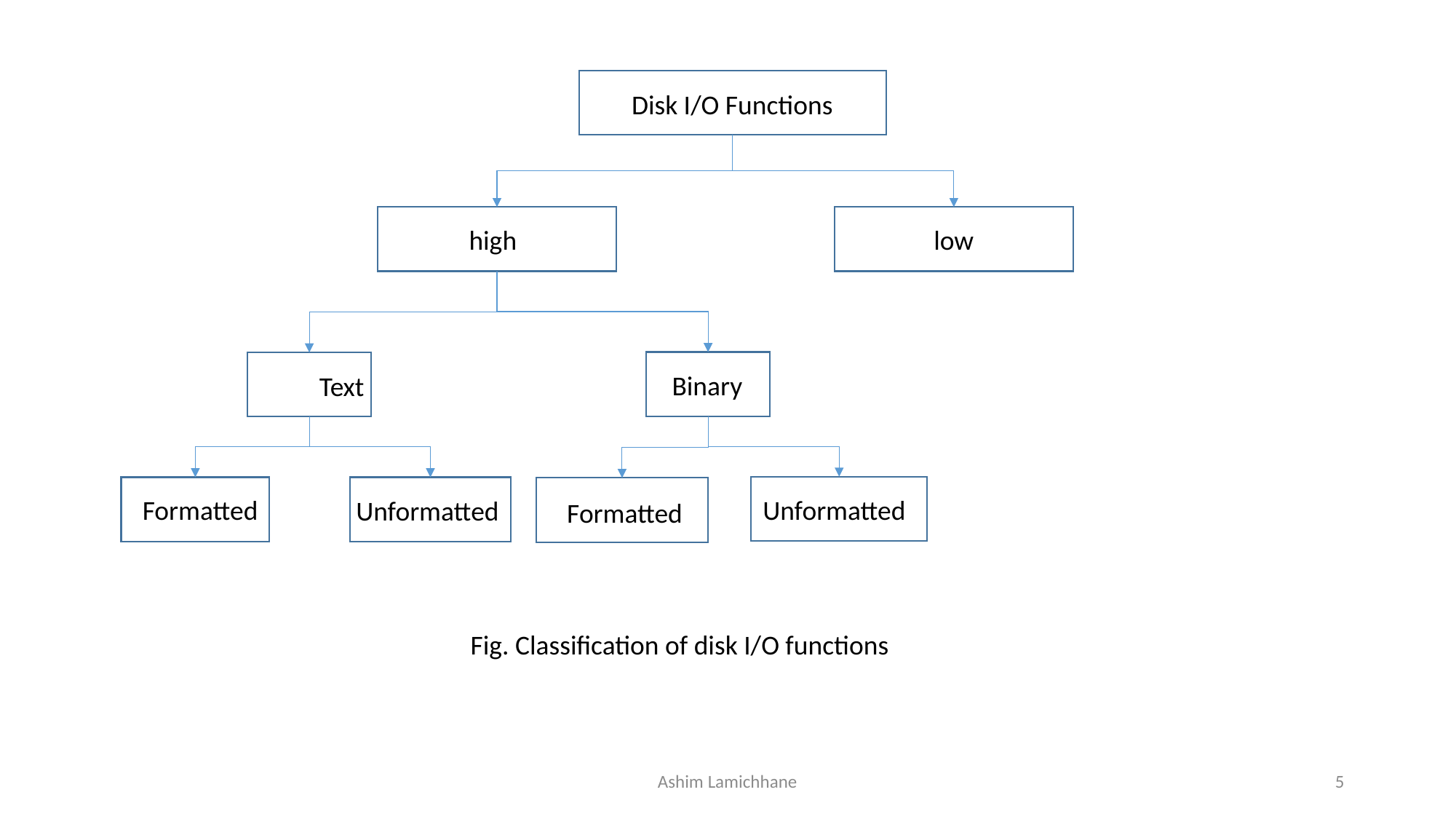

Disk I/O Functions

high
low

Binary
Text

Formatted
Unformatted
Unformatted
Formatted
Fig. Classification of disk I/O functions
Ashim Lamichhane
5